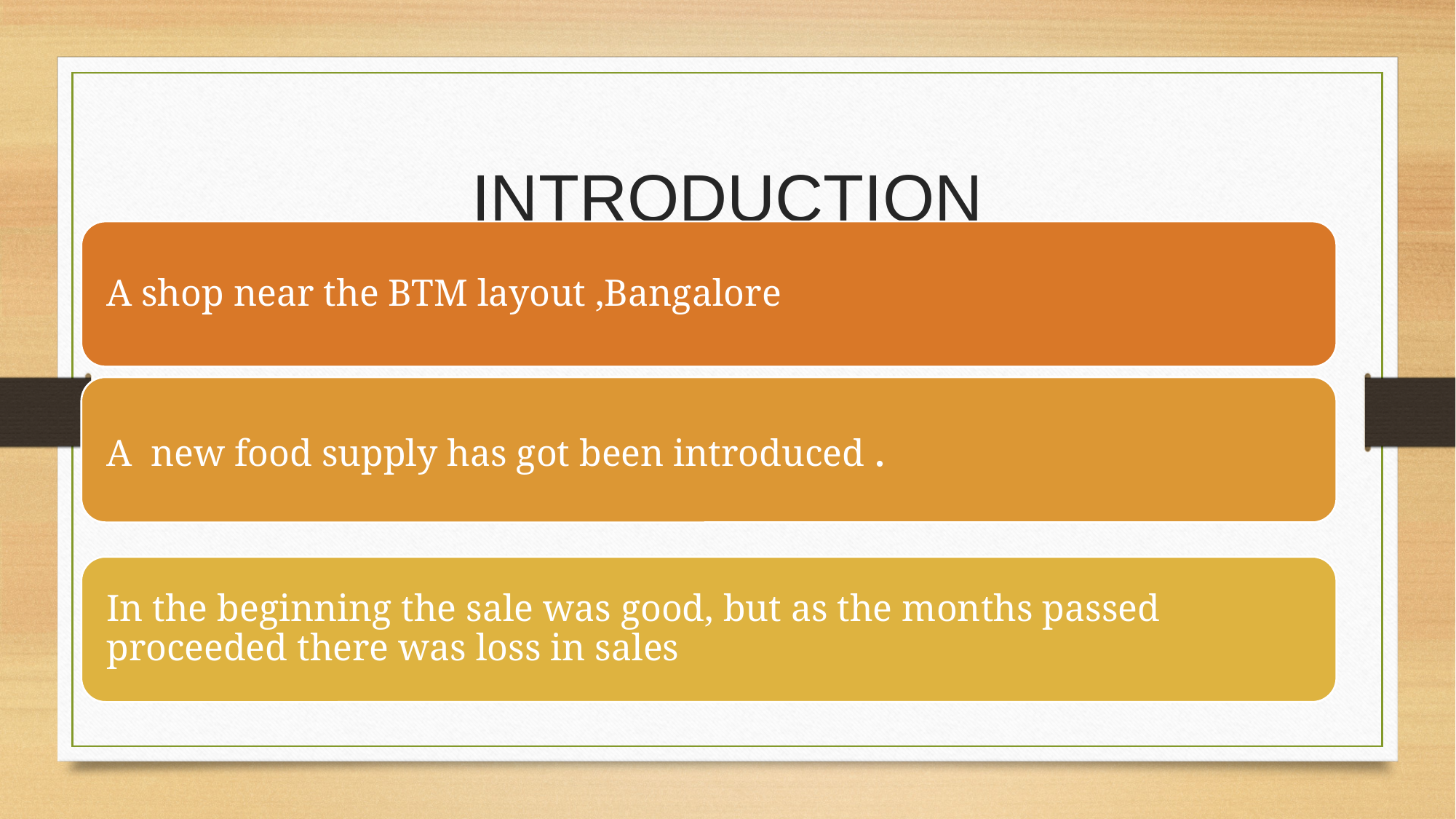

# INTRODUCTION
A shop near the BTM layout ,Bangalore
A  new food supply has got been introduced .
In the beginning the sale was good, but as the months passed proceeded there was loss in sales